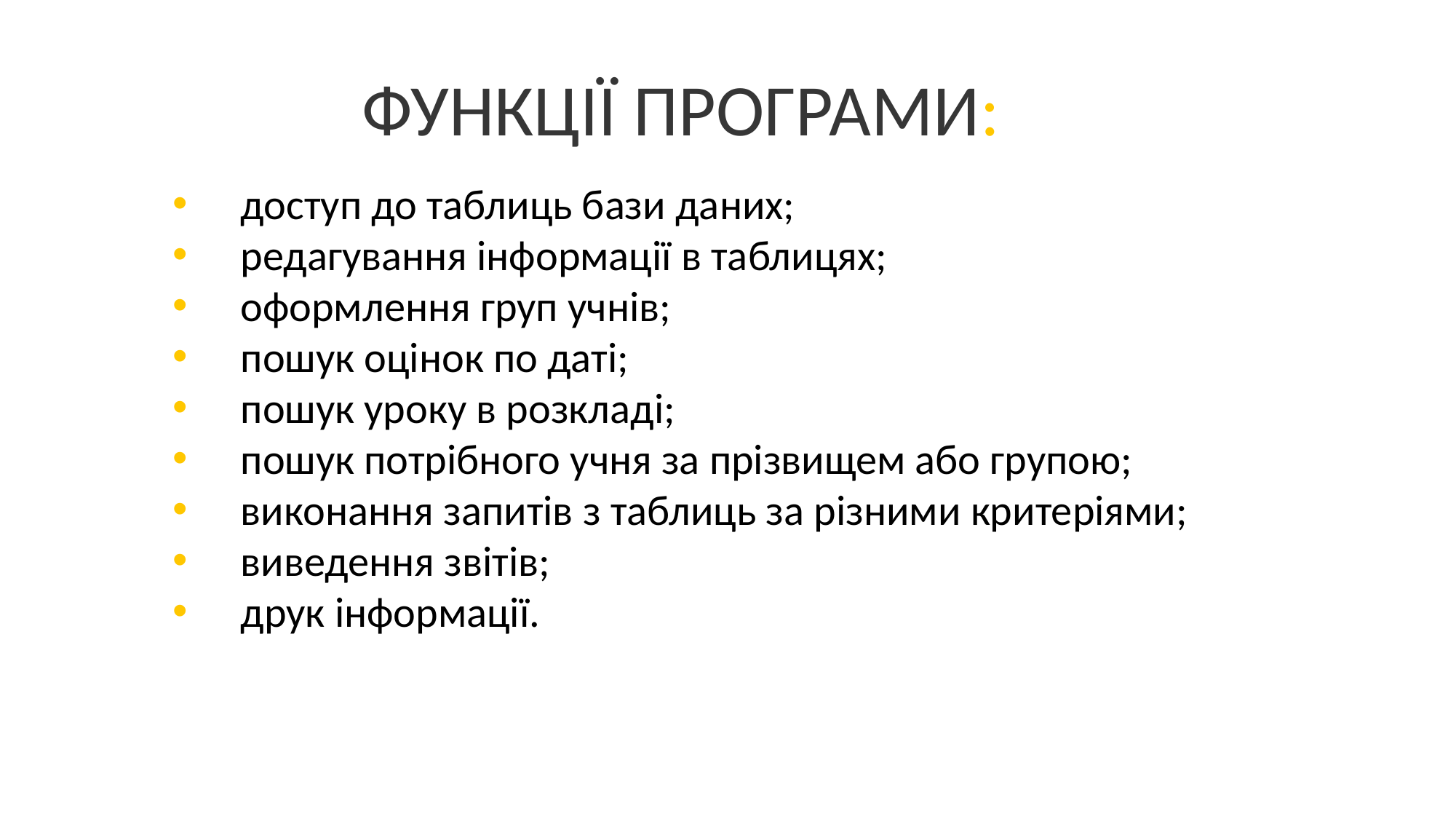

ФУНКЦІЇ ПРОГРАМИ:
доступ до таблиць бази даних;
редагування інформації в таблицях;
оформлення груп учнів;
пошук оцінок по даті;
пошук уроку в розкладі;
пошук потрібного учня за прізвищем або групою;
виконання запитів з таблиць за різними критеріями;
виведення звітів;
друк інформації.